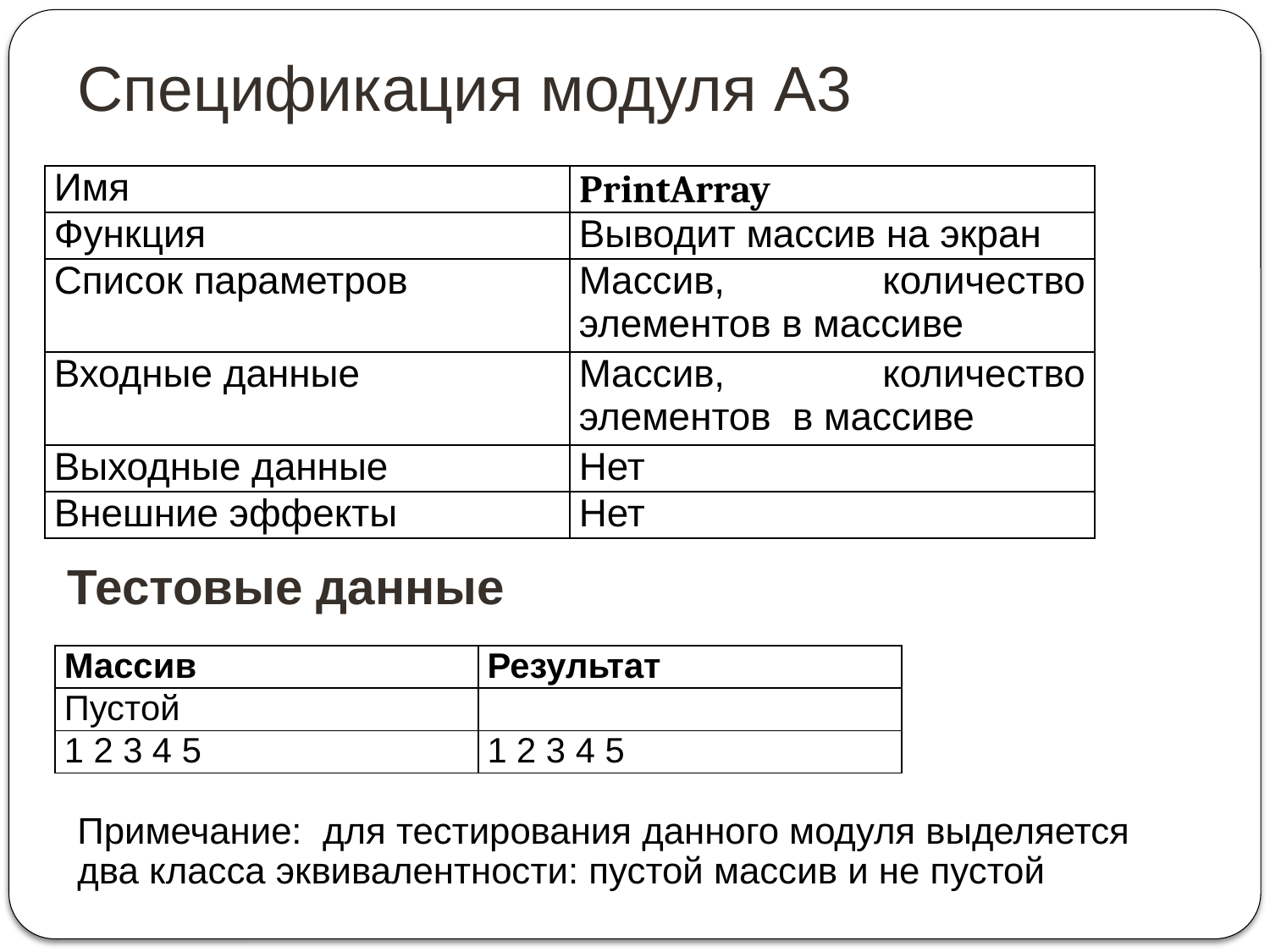

# Спецификация модуля А3
| Имя | PrintArray |
| --- | --- |
| Функция | Выводит массив на экран |
| Список параметров | Массив, количество элементов в массиве |
| Входные данные | Массив, количество элементов в массиве |
| Выходные данные | Нет |
| Внешние эффекты | Нет |
Тестовые данные
| Массив | Результат |
| --- | --- |
| Пустой |  |
| 1 2 3 4 5 | 1 2 3 4 5 |
Примечание:  для тестирования данного модуля выделяется два класса эквивалентности: пустой массив и не пустой